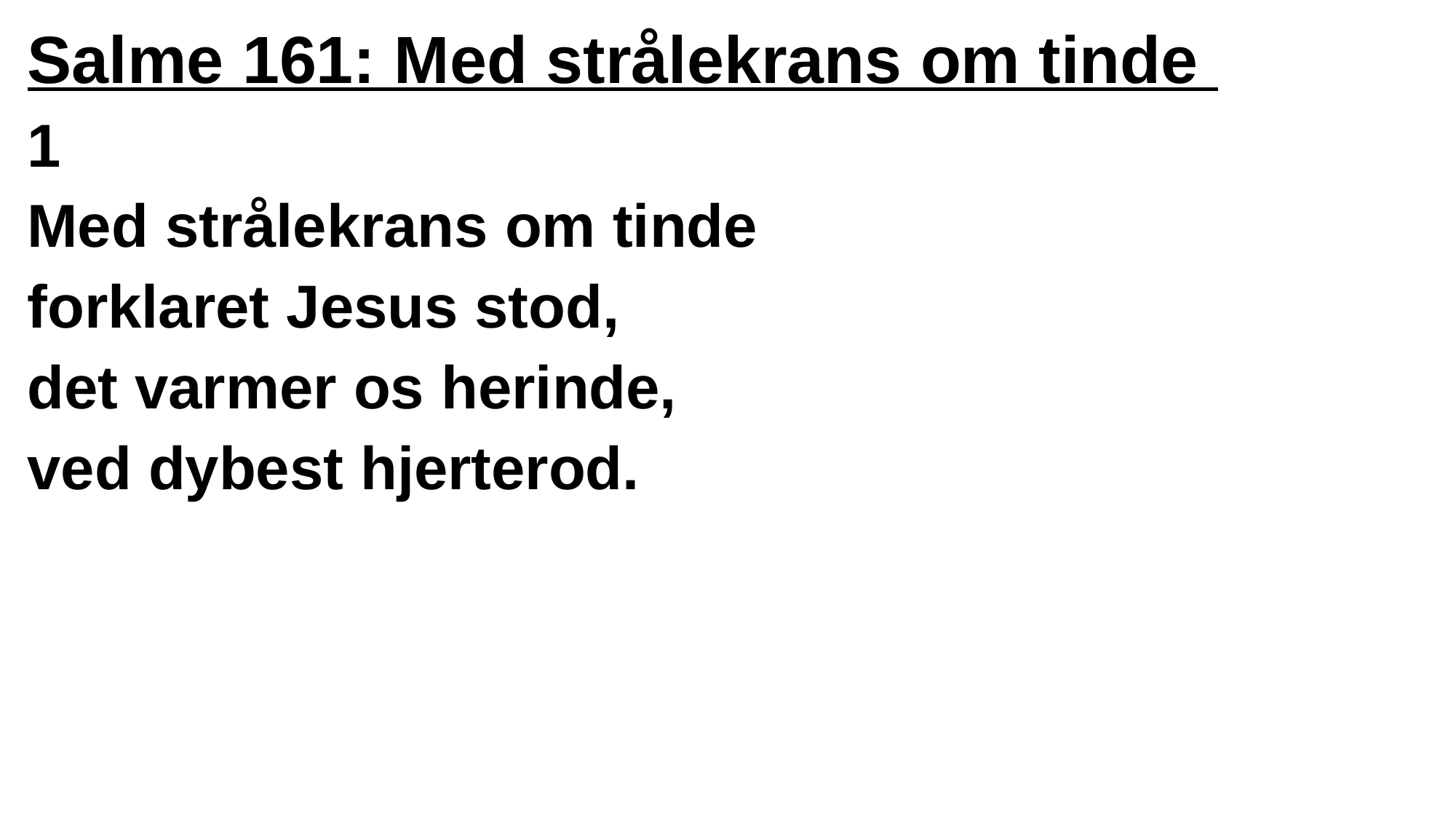

# Salme 161: Med strålekrans om tinde
1
Med strålekrans om tinde
forklaret Jesus stod,
det varmer os herinde,
ved dybest hjerterod.